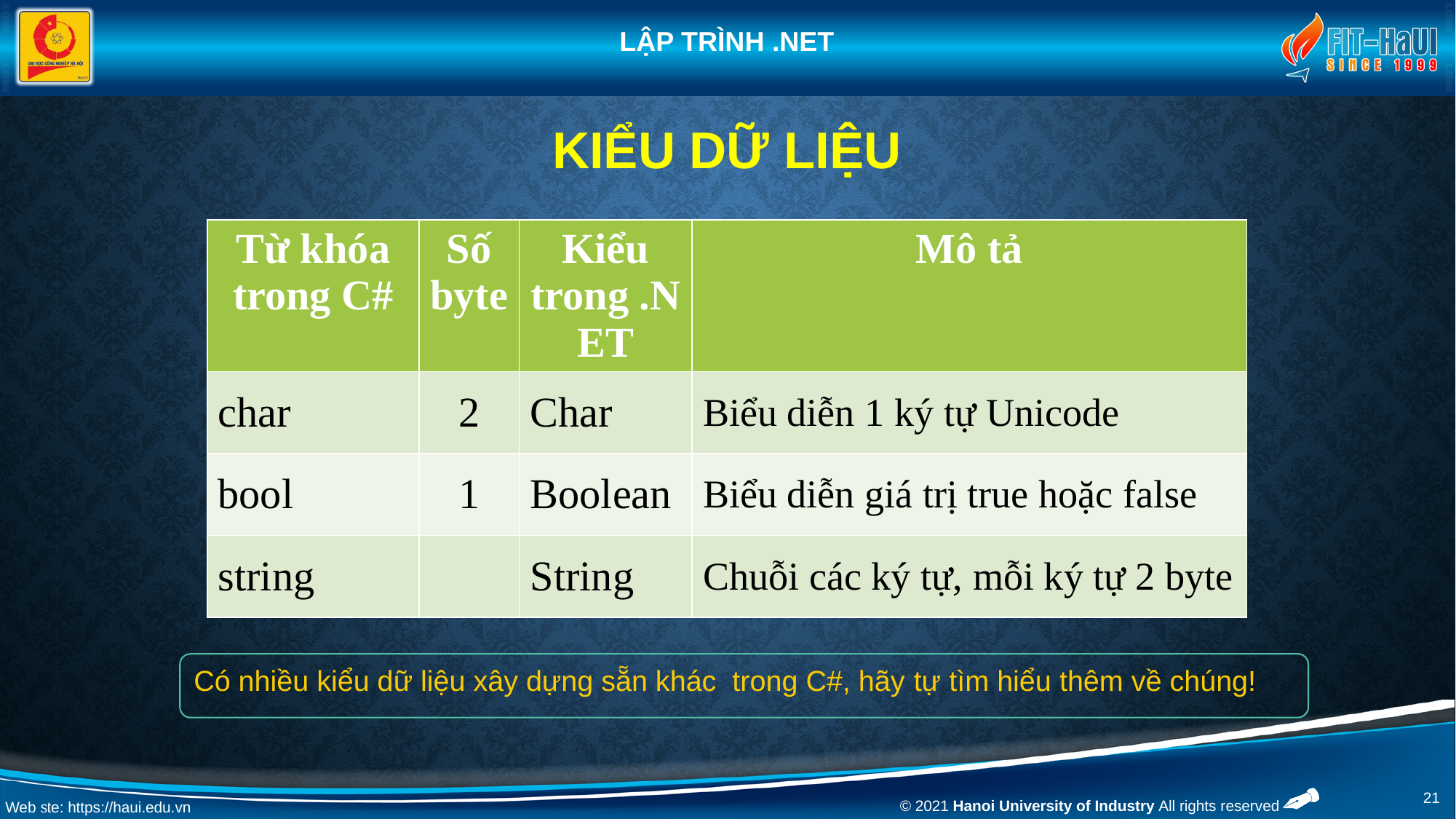

# Kiểu dữ liệu
| Từ khóa trong C# | Số byte | Kiểu trong .NET | Mô tả |
| --- | --- | --- | --- |
| char | 2 | Char | Biểu diễn 1 ký tự Unicode |
| bool | 1 | Boolean | Biểu diễn giá trị true hoặc false |
| string |  | String | Chuỗi các ký tự, mỗi ký tự 2 byte |
Có nhiều kiểu dữ liệu xây dựng sẵn khác  trong C#, hãy tự tìm hiểu thêm về chúng!